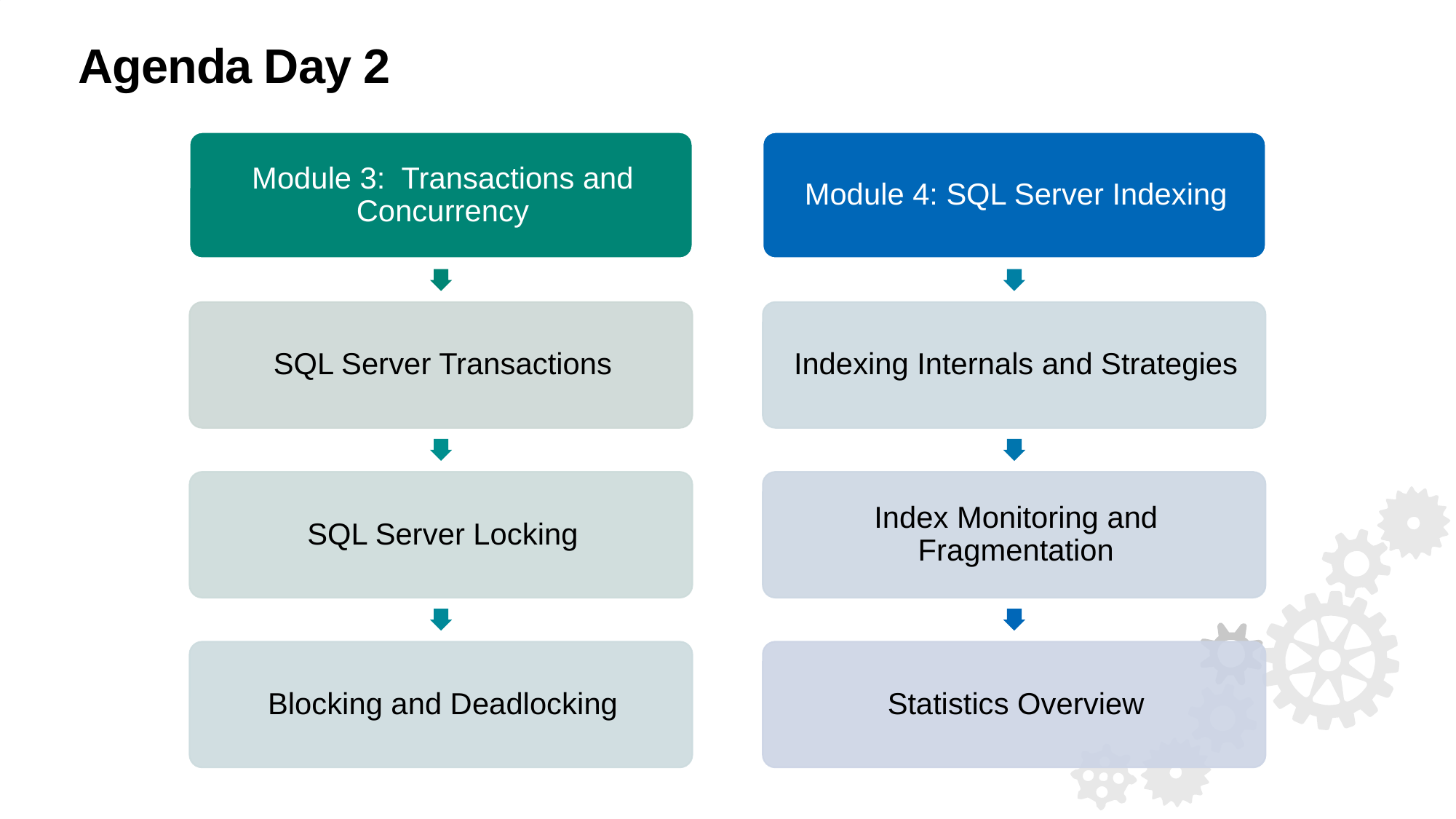

# Agenda Day 2
Module 3:  Transactions and Concurrency
SQL Server Transactions
SQL Server Locking
Blocking and Deadlocking
Module 4: SQL Server Indexing
Indexing Internals and Strategies
Index Monitoring and Fragmentation
Statistics Overview